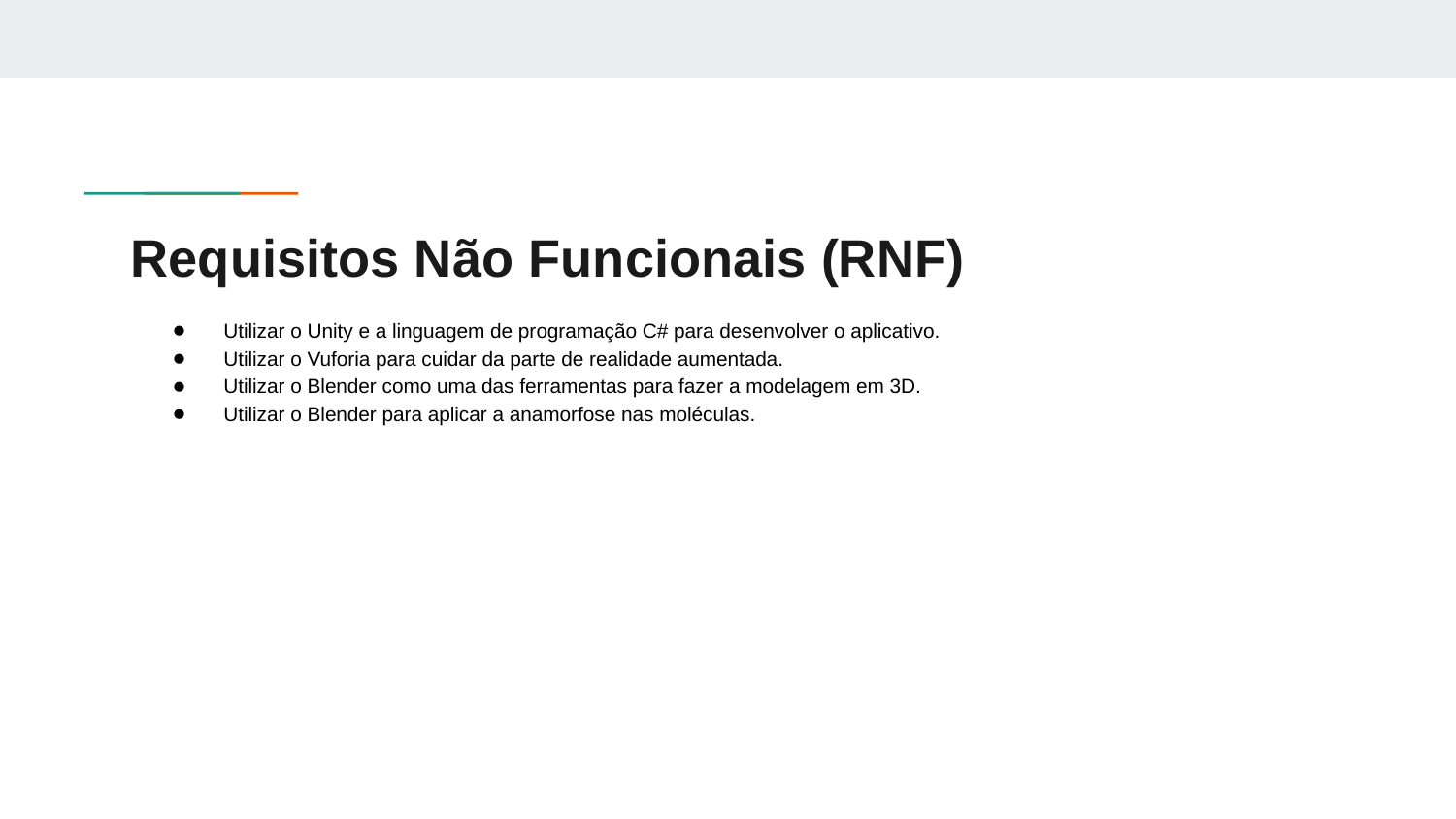

# Requisitos Não Funcionais (RNF)
Utilizar o Unity e a linguagem de programação C# para desenvolver o aplicativo.
Utilizar o Vuforia para cuidar da parte de realidade aumentada.
Utilizar o Blender como uma das ferramentas para fazer a modelagem em 3D.
Utilizar o Blender para aplicar a anamorfose nas moléculas.